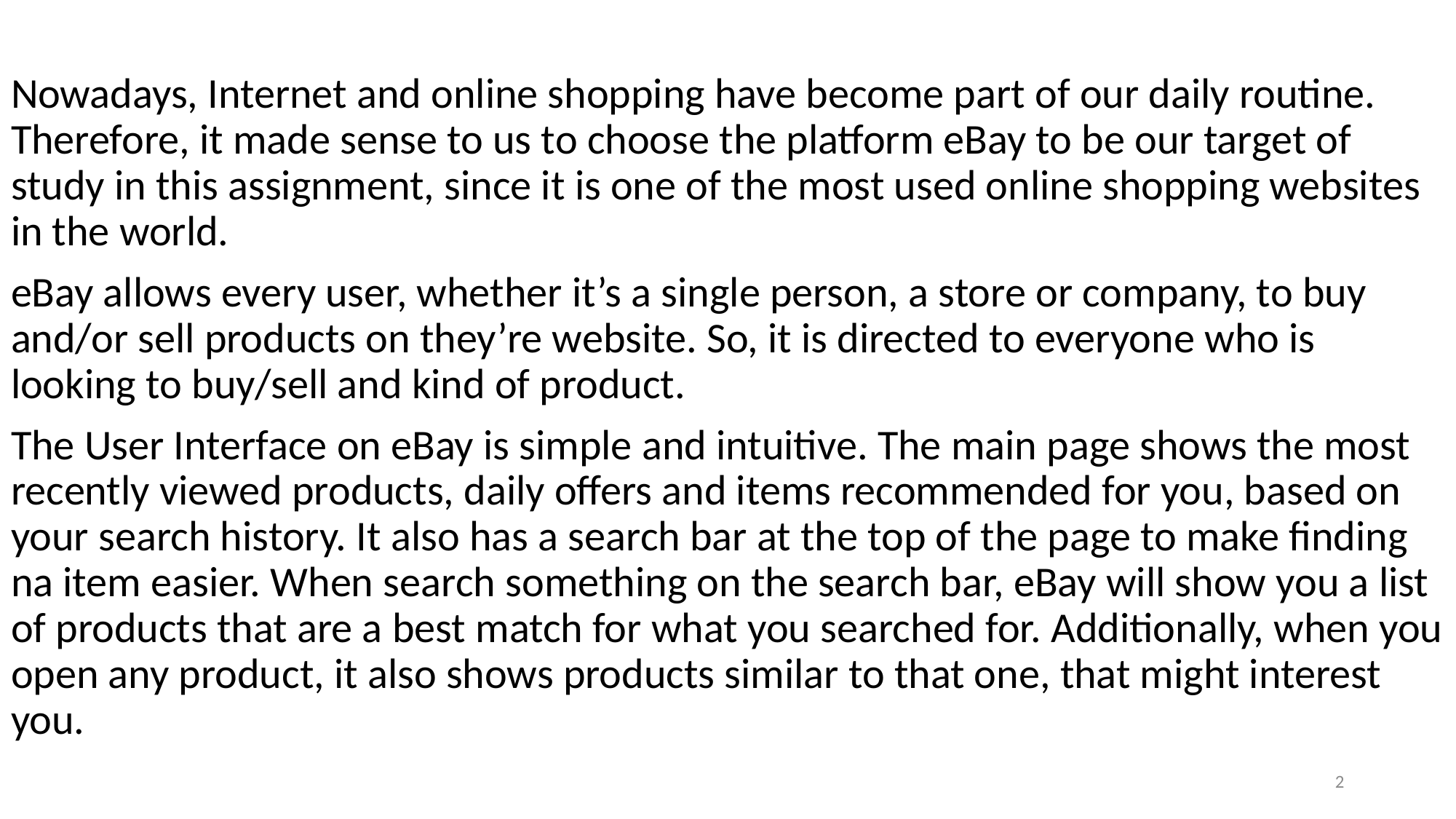

Nowadays, Internet and online shopping have become part of our daily routine. Therefore, it made sense to us to choose the platform eBay to be our target of study in this assignment, since it is one of the most used online shopping websites in the world.
eBay allows every user, whether it’s a single person, a store or company, to buy and/or sell products on they’re website. So, it is directed to everyone who is looking to buy/sell and kind of product.
The User Interface on eBay is simple and intuitive. The main page shows the most recently viewed products, daily offers and items recommended for you, based on your search history. It also has a search bar at the top of the page to make finding na item easier. When search something on the search bar, eBay will show you a list of products that are a best match for what you searched for. Additionally, when you open any product, it also shows products similar to that one, that might interest you.
2